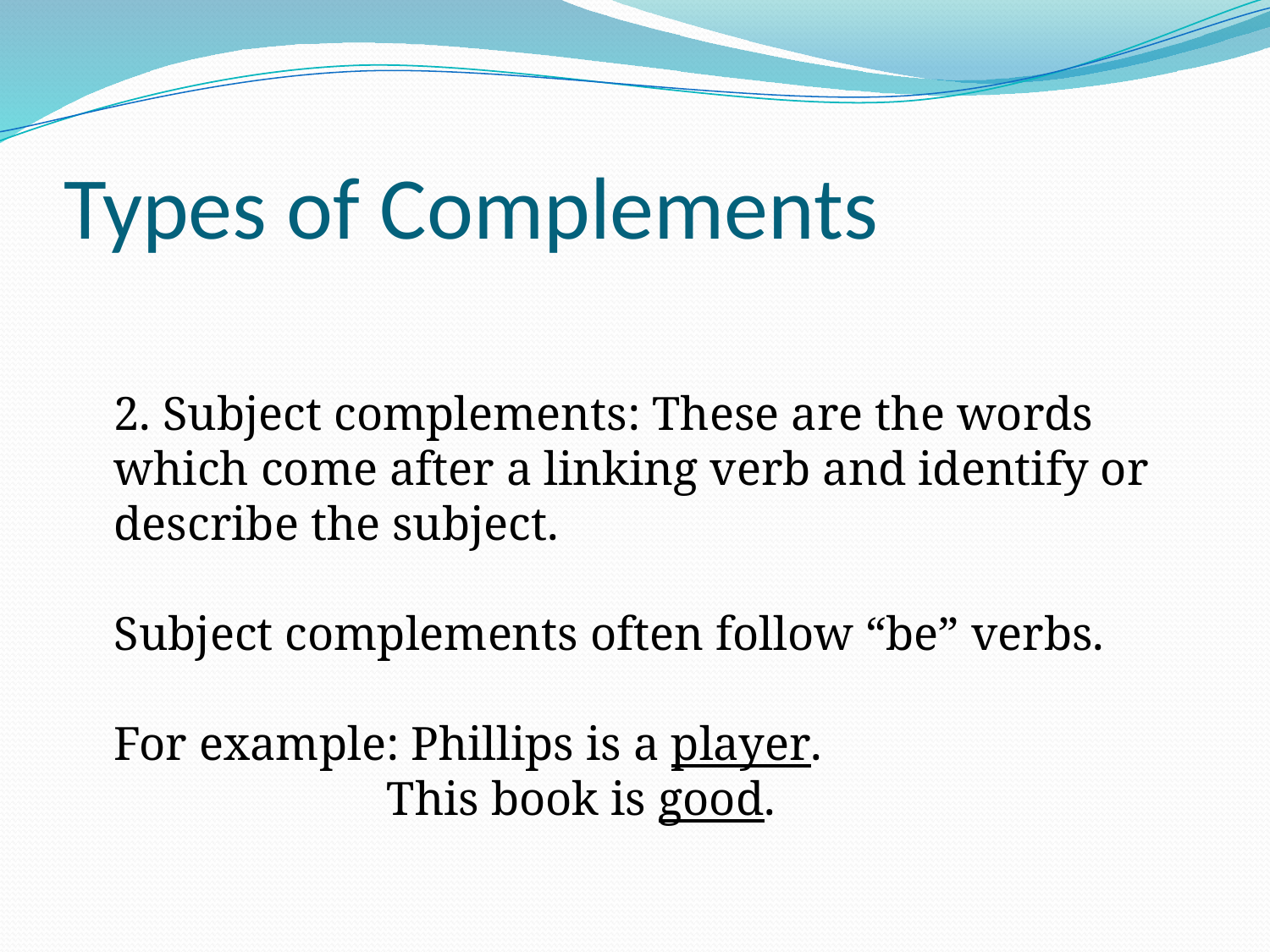

# Types of Complements
2. Subject complements: These are the words which come after a linking verb and identify or describe the subject.
Subject complements often follow “be” verbs.
For example: Phillips is a player.
                       This book is good.